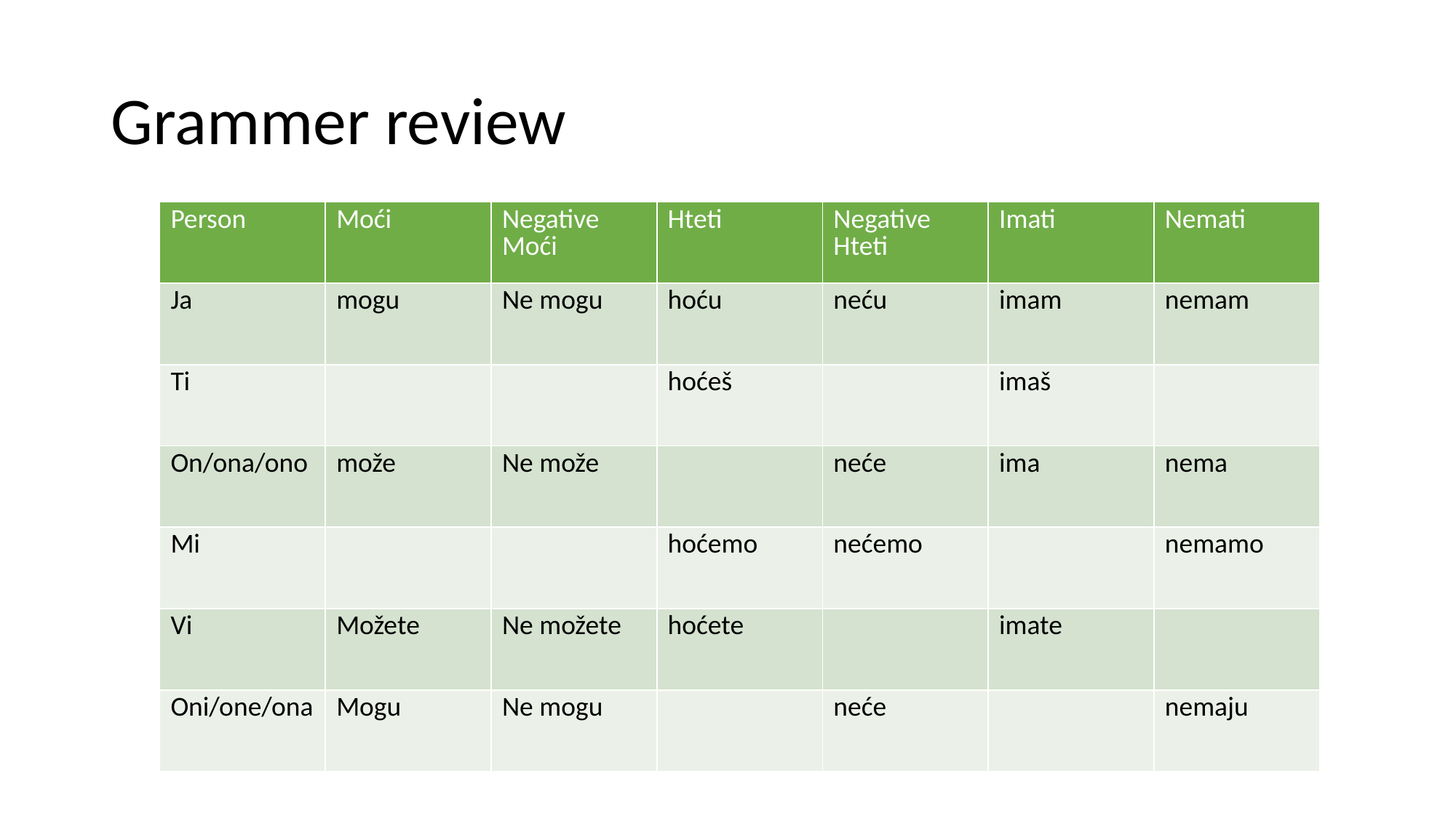

# Grammer review
| Person | Moći | Negative Moći | Hteti | Negative Hteti | Imati | Nemati |
| --- | --- | --- | --- | --- | --- | --- |
| Ja | mogu | Ne mogu | hoću | neću | imam | nemam |
| Ti |  |  | hoćeš |  | imaš |  |
| On/ona/ono | može | Ne može |  | neće | ima | nema |
| Mi |  |  | hoćemo | nećemo |  | nemamo |
| Vi | Možete | Ne možete | hoćete |  | imate |  |
| Oni/one/ona | Mogu | Ne mogu |  | neće |  | nemaju |